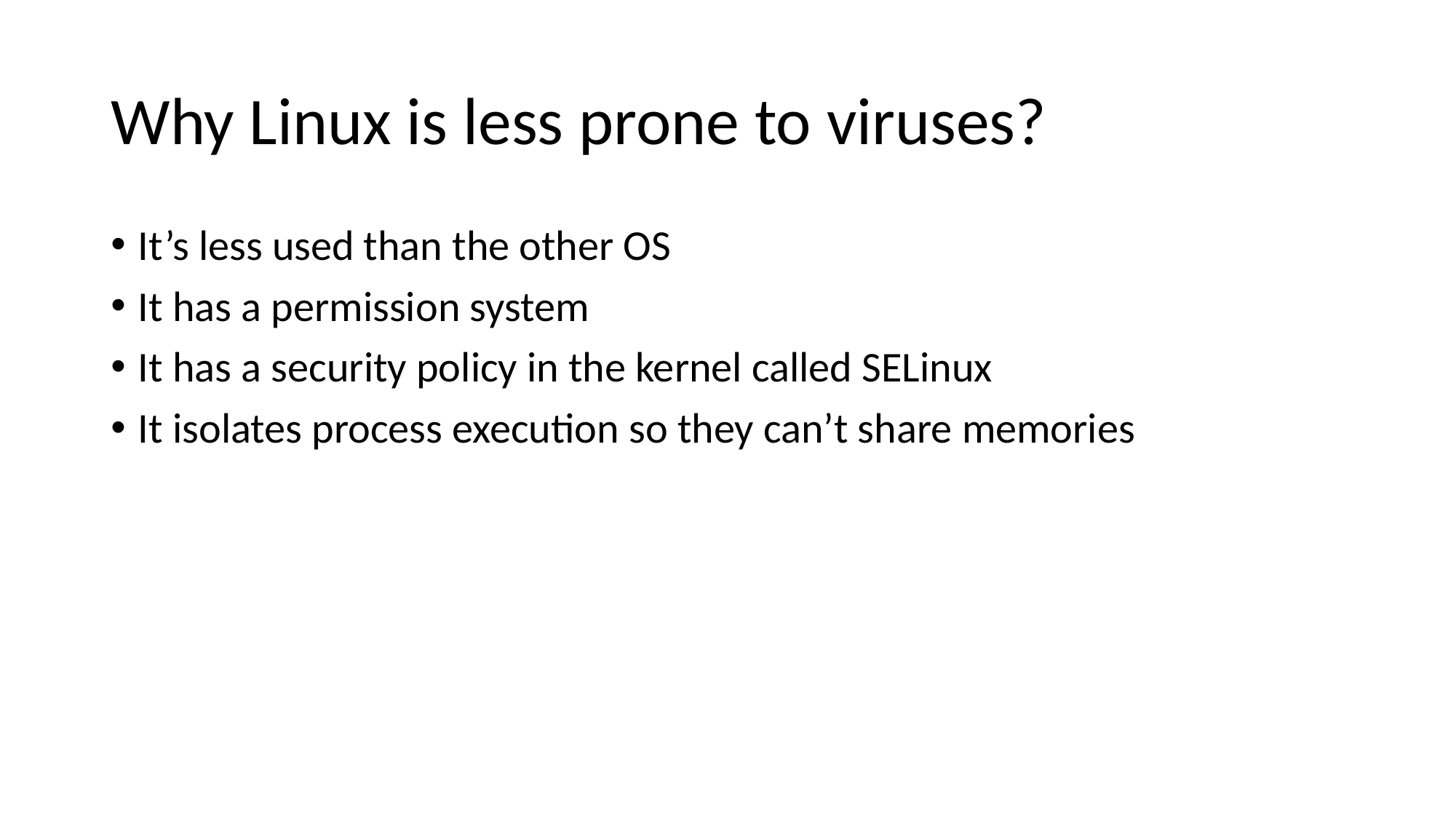

# Why Linux is less prone to viruses?
It’s less used than the other OS
It has a permission system
It has a security policy in the kernel called SELinux
It isolates process execution so they can’t share memories